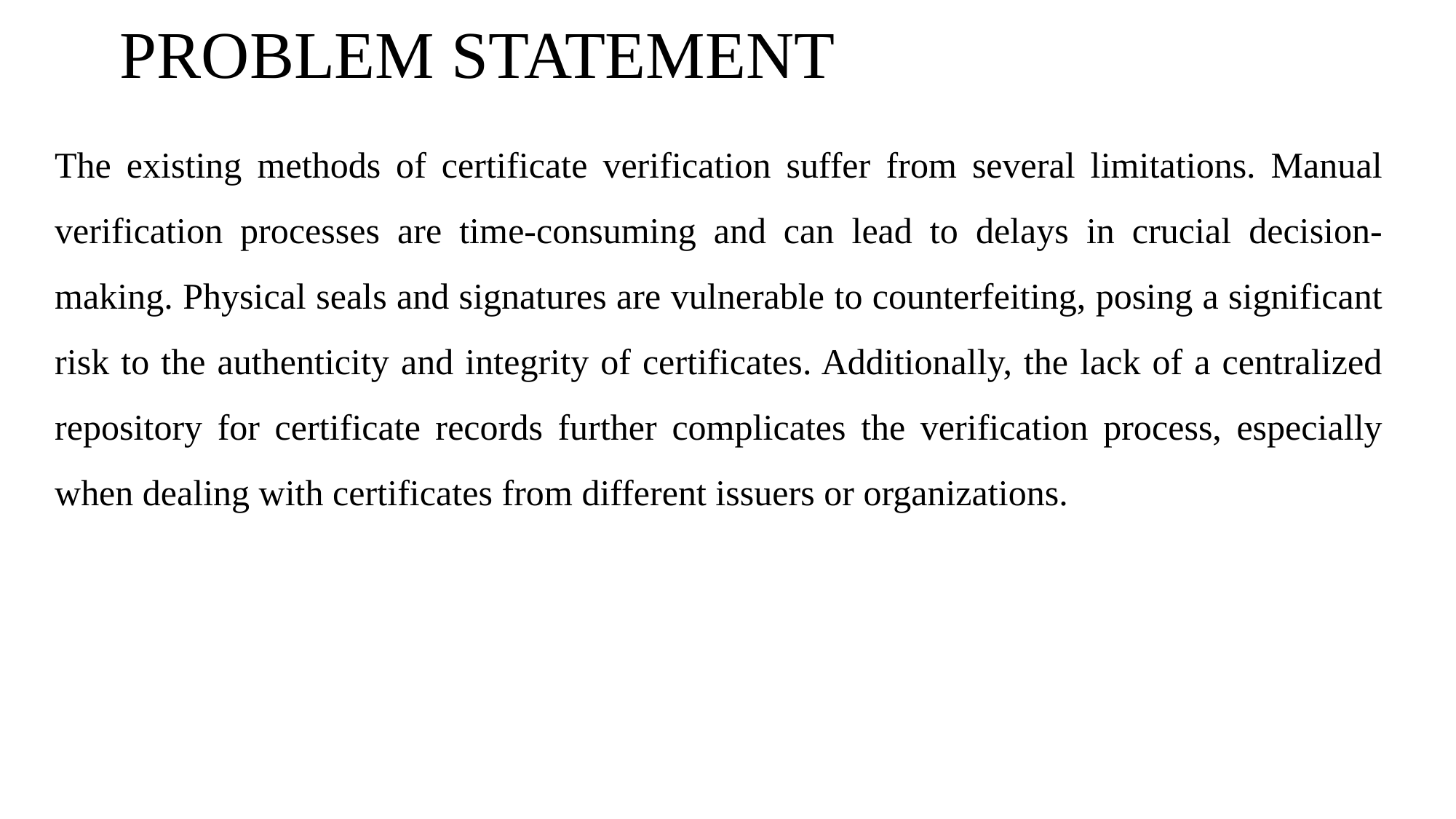

# PROBLEM STATEMENT
The existing methods of certificate verification suffer from several limitations. Manual verification processes are time-consuming and can lead to delays in crucial decision-making. Physical seals and signatures are vulnerable to counterfeiting, posing a significant risk to the authenticity and integrity of certificates. Additionally, the lack of a centralized repository for certificate records further complicates the verification process, especially when dealing with certificates from different issuers or organizations.